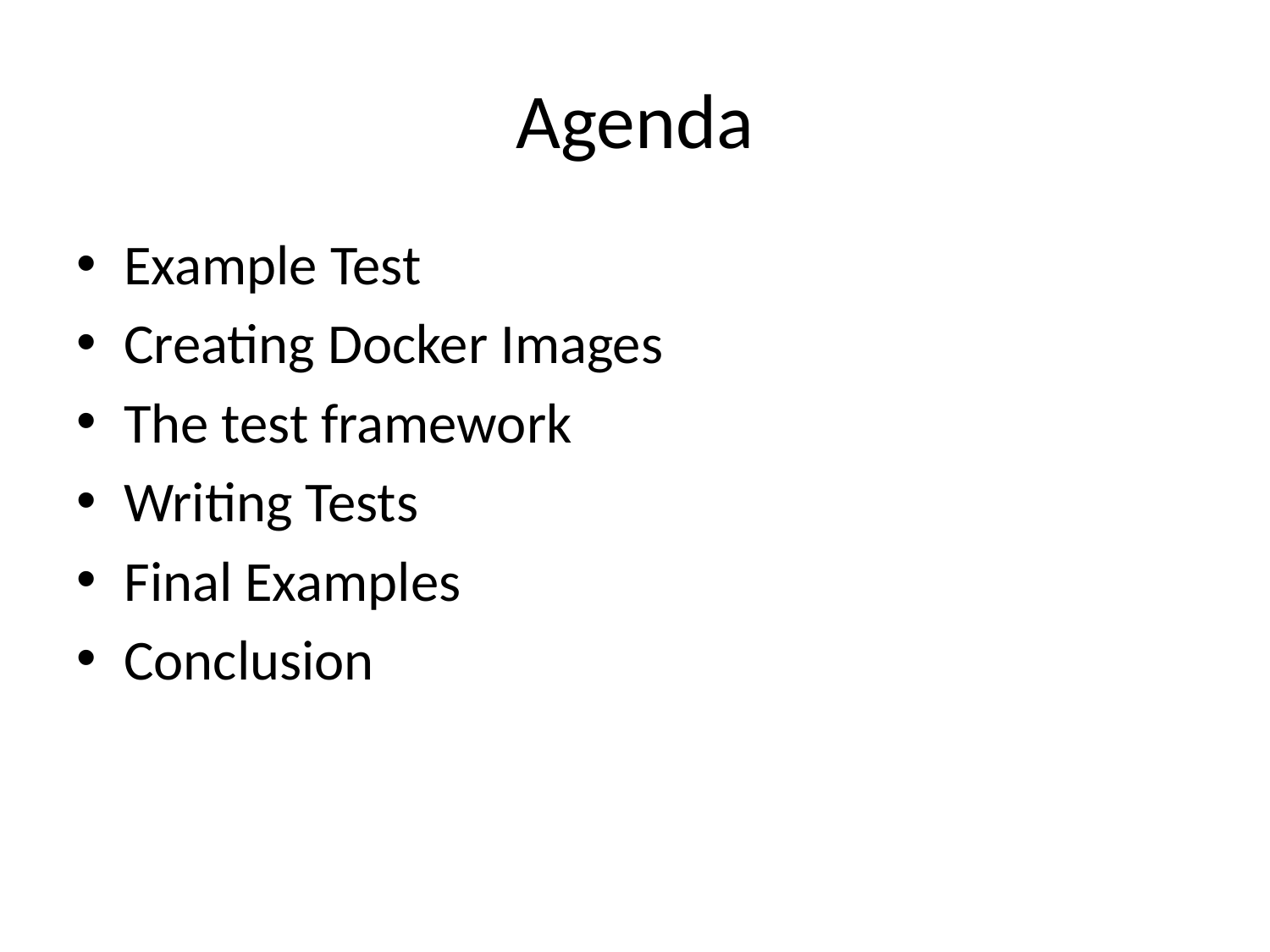

# Agenda
Example Test
Creating Docker Images
The test framework
Writing Tests
Final Examples
Conclusion